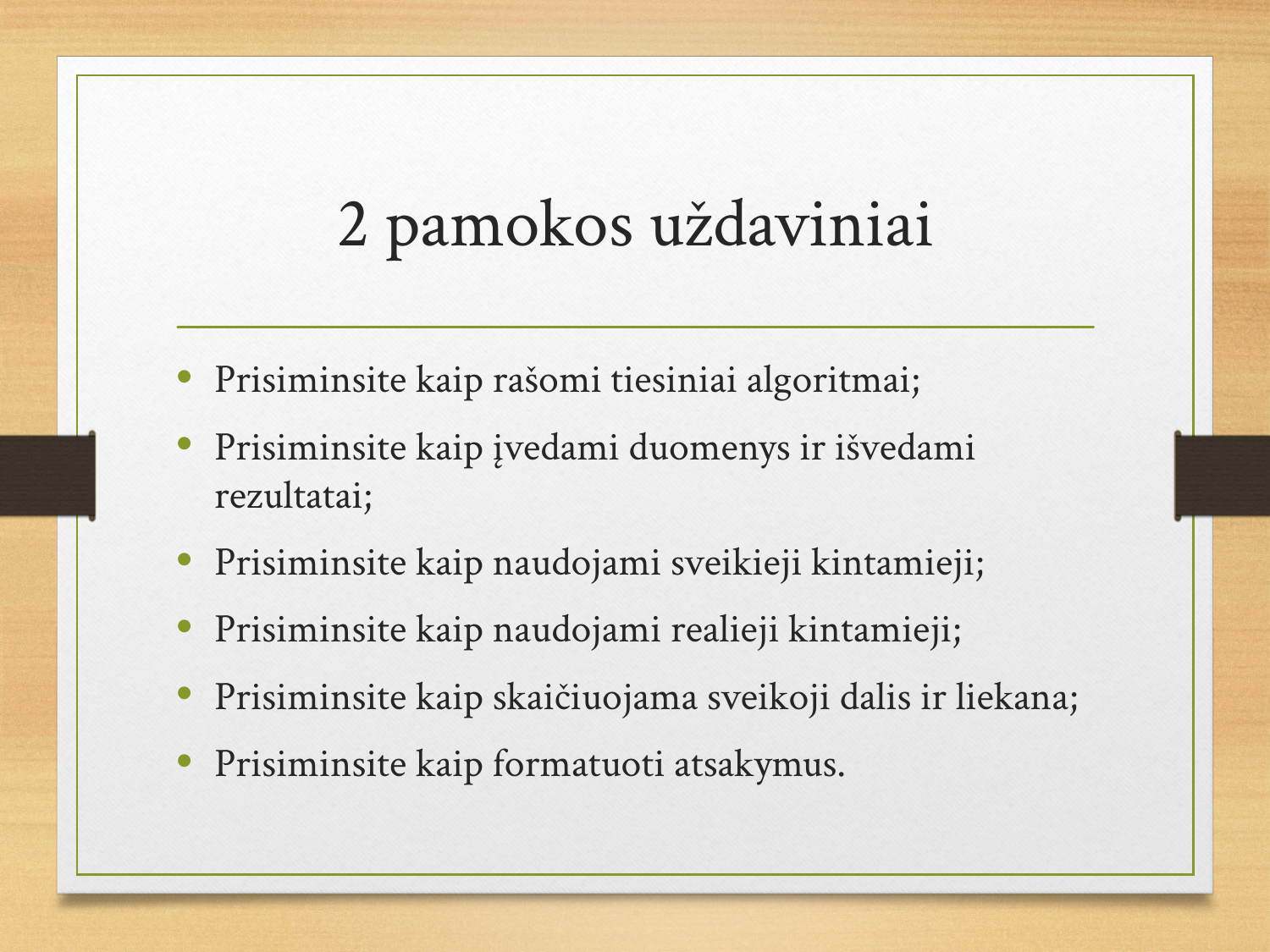

# 2 pamokos uždaviniai
Prisiminsite kaip rašomi tiesiniai algoritmai;
Prisiminsite kaip įvedami duomenys ir išvedami rezultatai;
Prisiminsite kaip naudojami sveikieji kintamieji;
Prisiminsite kaip naudojami realieji kintamieji;
Prisiminsite kaip skaičiuojama sveikoji dalis ir liekana;
Prisiminsite kaip formatuoti atsakymus.